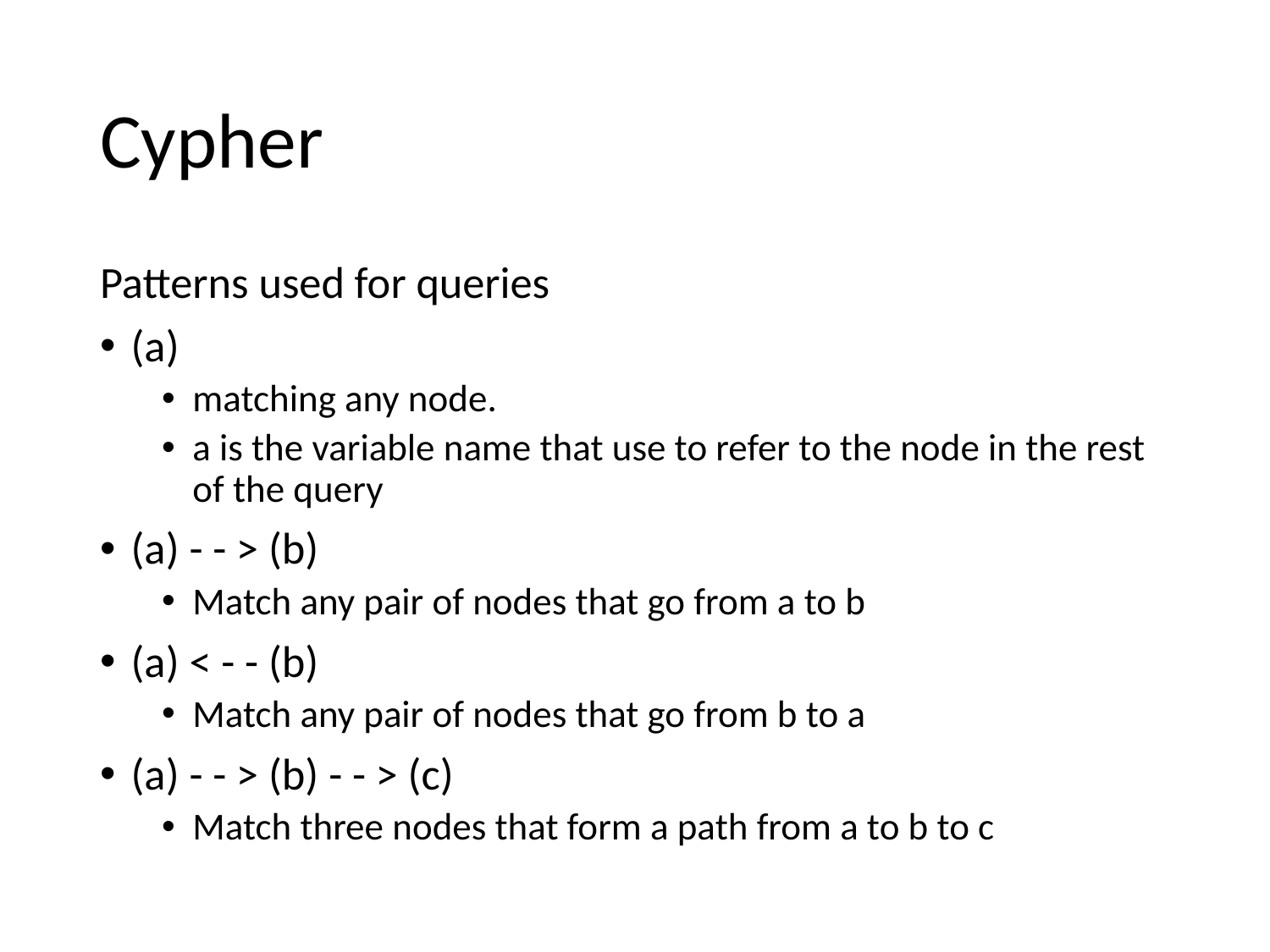

# Cypher
Patterns used for queries
(a)
matching any node.
a is the variable name that use to refer to the node in the rest of the query
(a) - - > (b)
Match any pair of nodes that go from a to b
(a) < - - (b)
Match any pair of nodes that go from b to a
(a) - - > (b) - - > (c)
Match three nodes that form a path from a to b to c